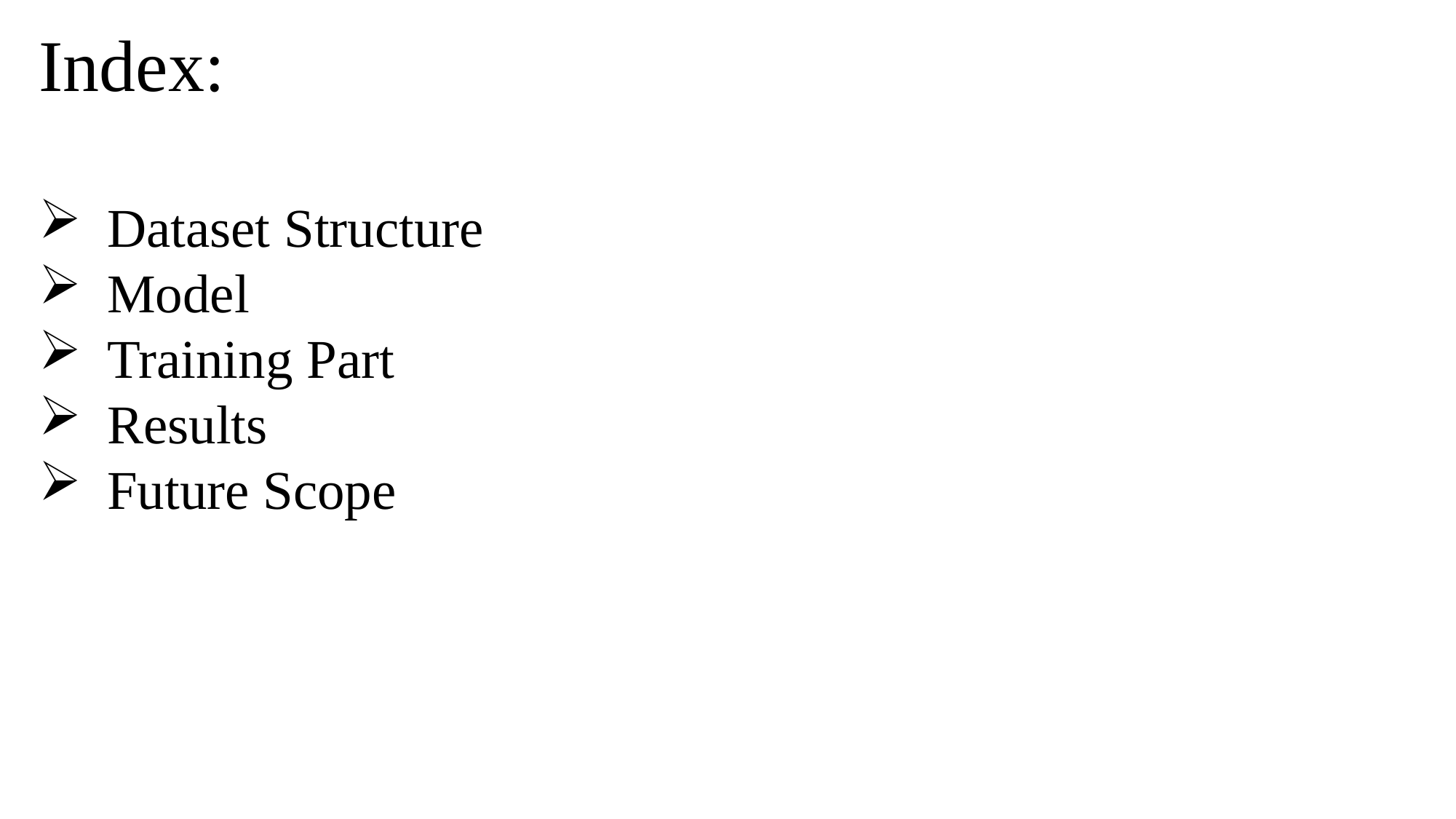

Index:

Dataset Structure
Model
Training Part
Results
Future Scope